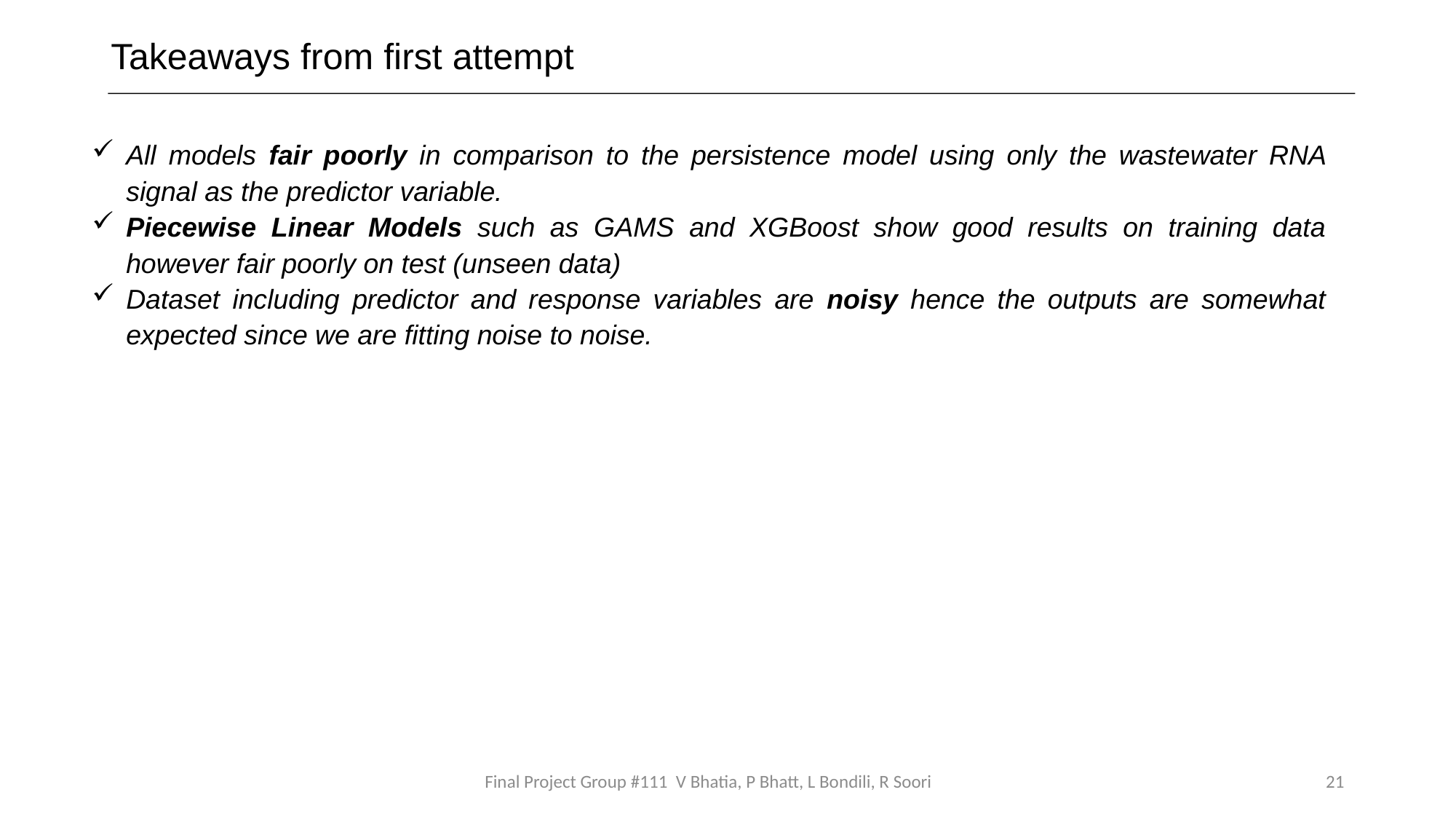

Takeaways from first attempt

All models fair poorly in comparison to the persistence model using only the wastewater RNA signal as the predictor variable.
Piecewise Linear Models such as GAMS and XGBoost show good results on training data however fair poorly on test (unseen data)
Dataset including predictor and response variables are noisy hence the outputs are somewhat expected since we are fitting noise to noise.

Final Project Group #111  V Bhatia, P Bhatt, L Bondili, R Soori
21